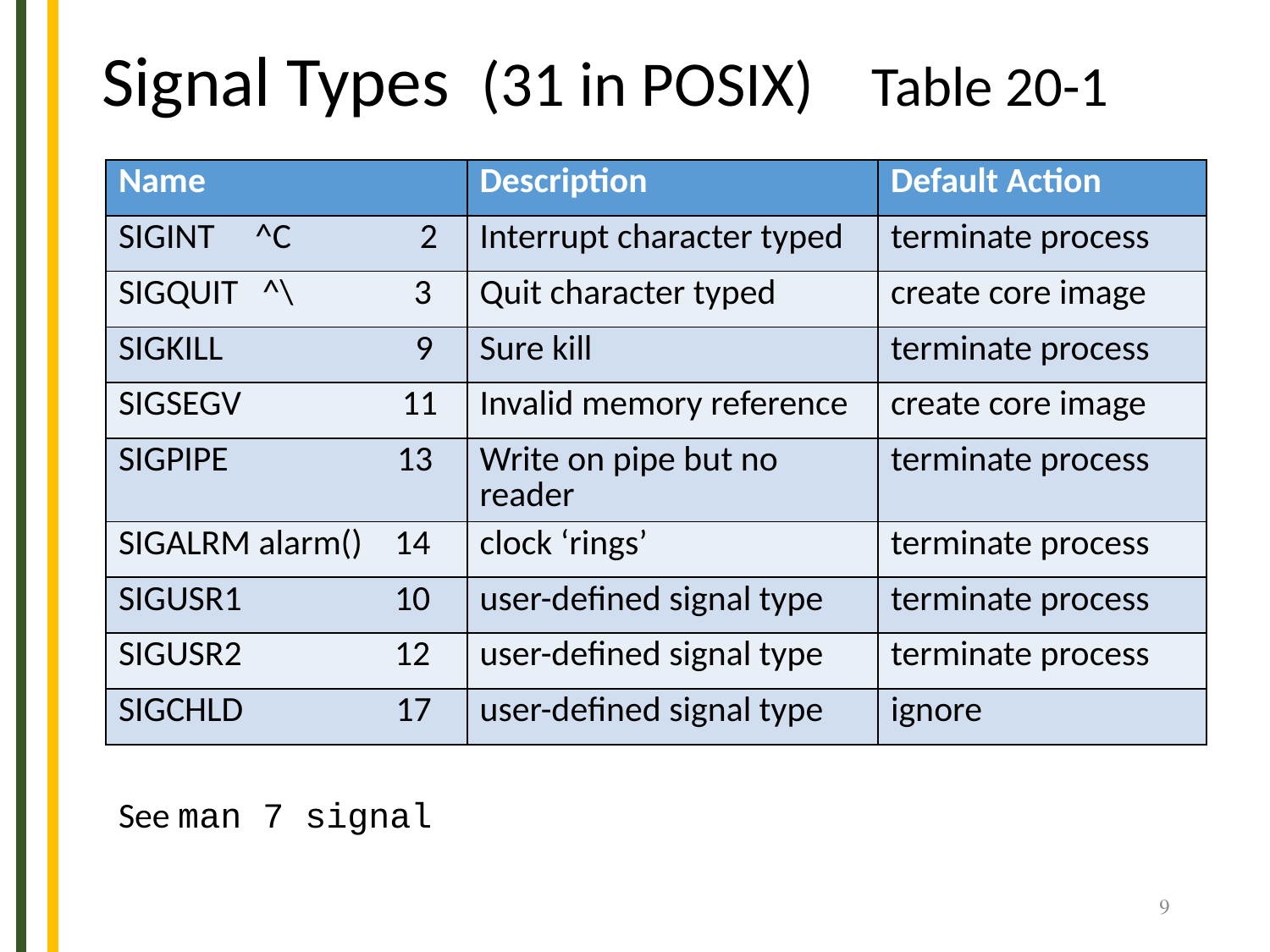

# Signal Types  (31 in POSIX)    Table 20-1
| Name | Description | Default Action |
| --- | --- | --- |
| SIGINT ^C 2 | Interrupt character typed | terminate process |
| SIGQUIT ^\ 3 | Quit character typed | create core image |
| SIGKILL 9 | Sure kill | terminate process |
| SIGSEGV 11 | Invalid memory reference | create core image |
| SIGPIPE 13 | Write on pipe but no reader | terminate process |
| SIGALRM alarm() 14 | clock ‘rings’ | terminate process |
| SIGUSR1 10 | user-defined signal type | terminate process |
| SIGUSR2 12 | user-defined signal type | terminate process |
| SIGCHLD 17 | user-defined signal type | ignore |
See man 7 signal
9